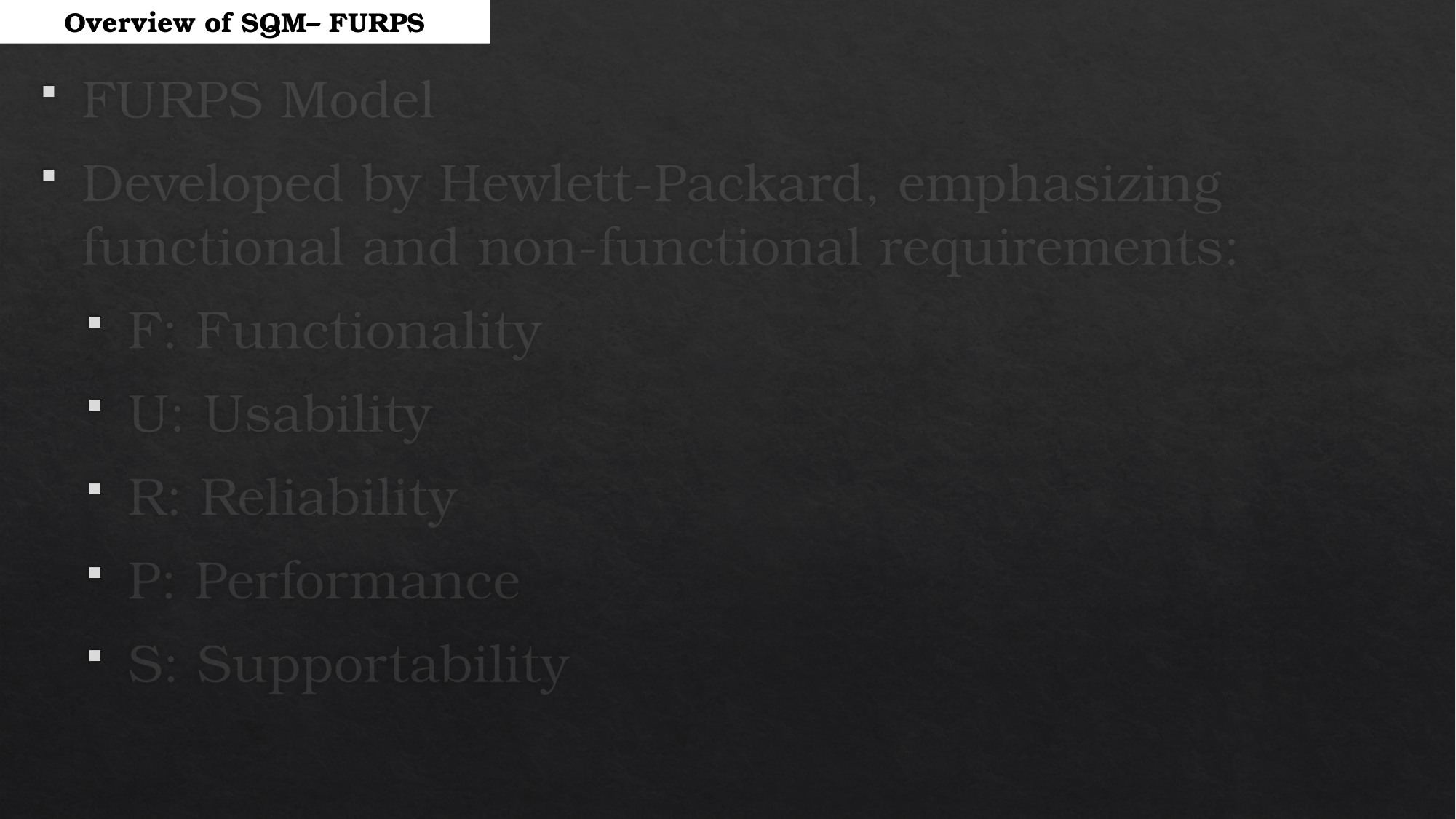

Overview of SQM– FURPS
FURPS Model
Developed by Hewlett-Packard, emphasizing functional and non-functional requirements:
F: Functionality
U: Usability
R: Reliability
P: Performance
S: Supportability